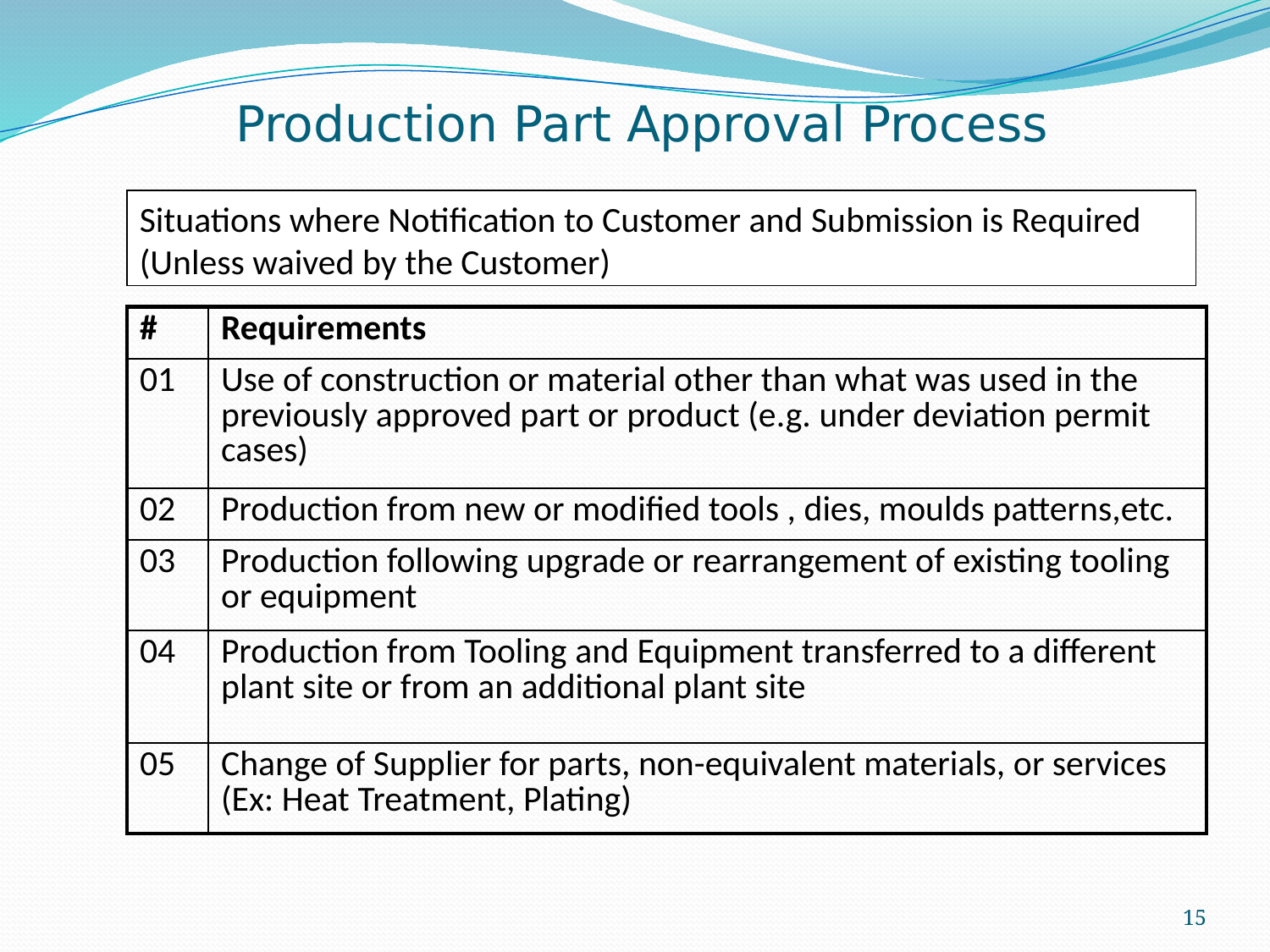

Production Part Approval Process
Situations where Notification to Customer and Submission is Required (Unless waived by the Customer)
| # | Requirements |
| --- | --- |
| 01 | Use of construction or material other than what was used in the previously approved part or product (e.g. under deviation permit cases) |
| 02 | Production from new or modified tools , dies, moulds patterns,etc. |
| 03 | Production following upgrade or rearrangement of existing tooling or equipment |
| 04 | Production from Tooling and Equipment transferred to a different plant site or from an additional plant site |
| 05 | Change of Supplier for parts, non-equivalent materials, or services (Ex: Heat Treatment, Plating) |
15